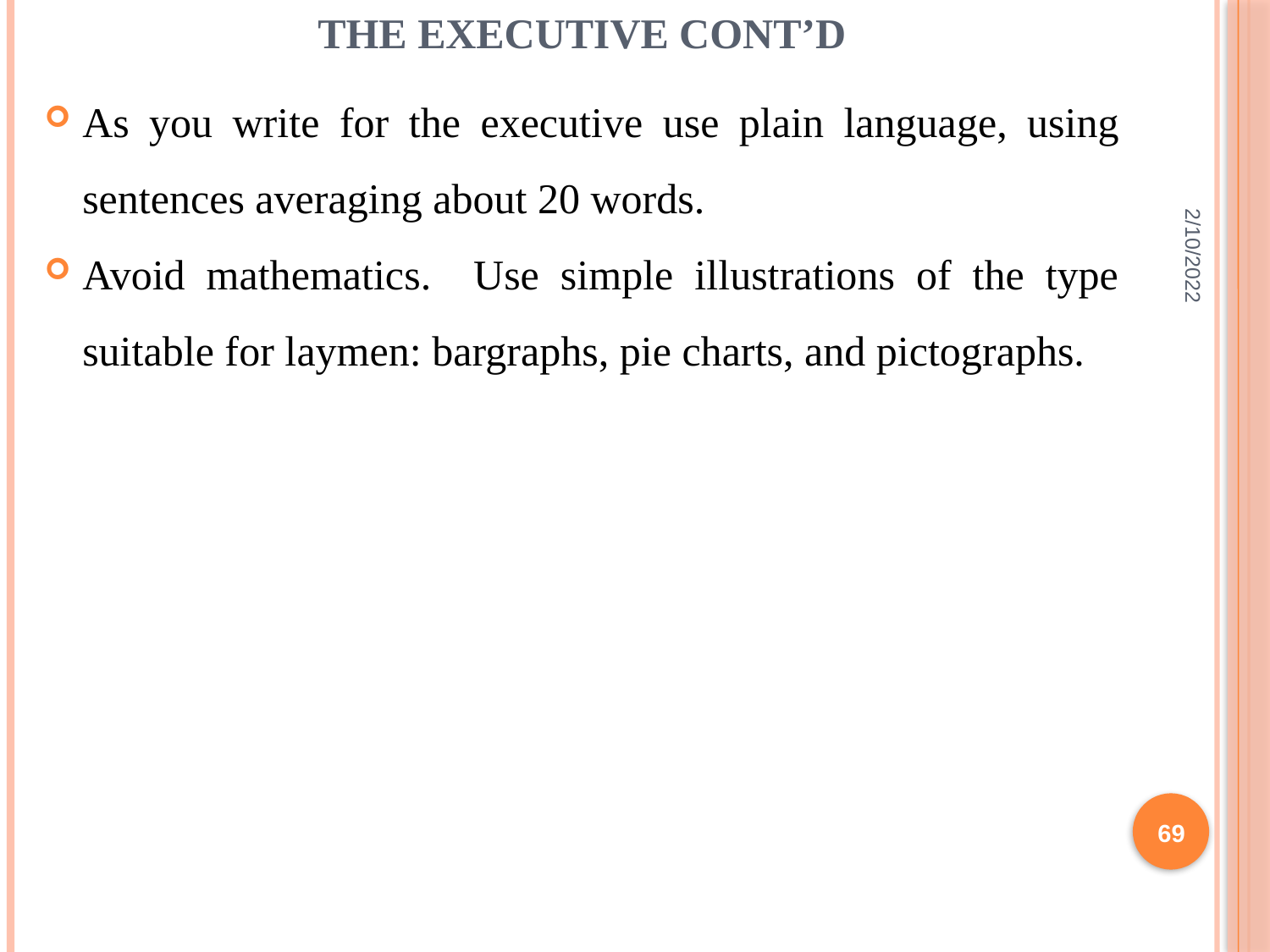

# The executive cont’d
As you write for the executive use plain language, using sentences averaging about 20 words.
Avoid mathematics.  Use simple illustrations of the type suitable for laymen: bargraphs, pie charts, and pictographs.

2/10/2022
69